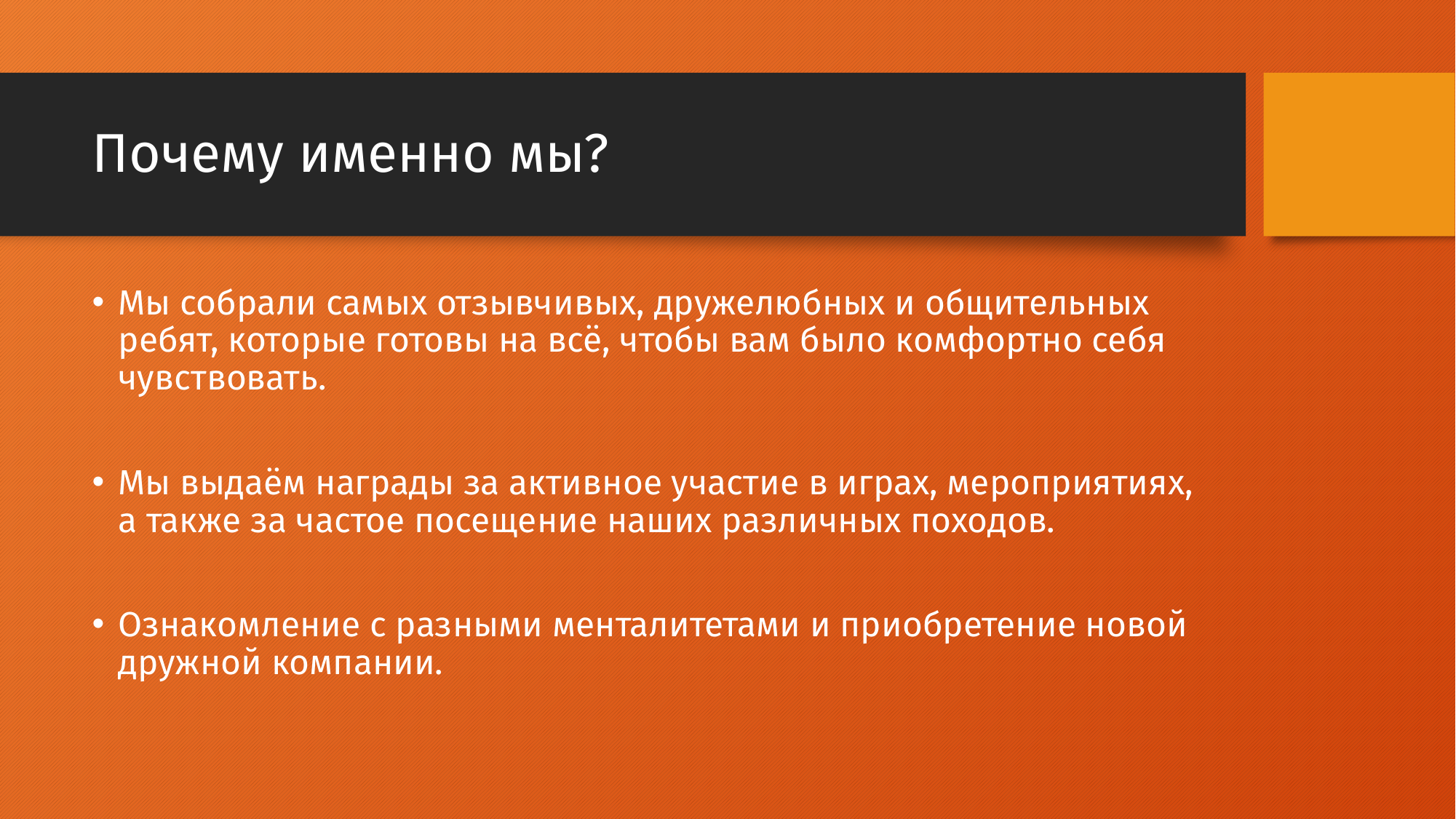

# Почему именно мы?
Мы собрали самых отзывчивых, дружелюбных и общительных ребят, которые готовы на всё, чтобы вам было комфортно себя чувствовать.

Мы выдаём награды за активное участие в играх, мероприятиях, а также за частое посещение наших различных походов.

Ознакомление с разными менталитетами и приобретение новой дружной компании.